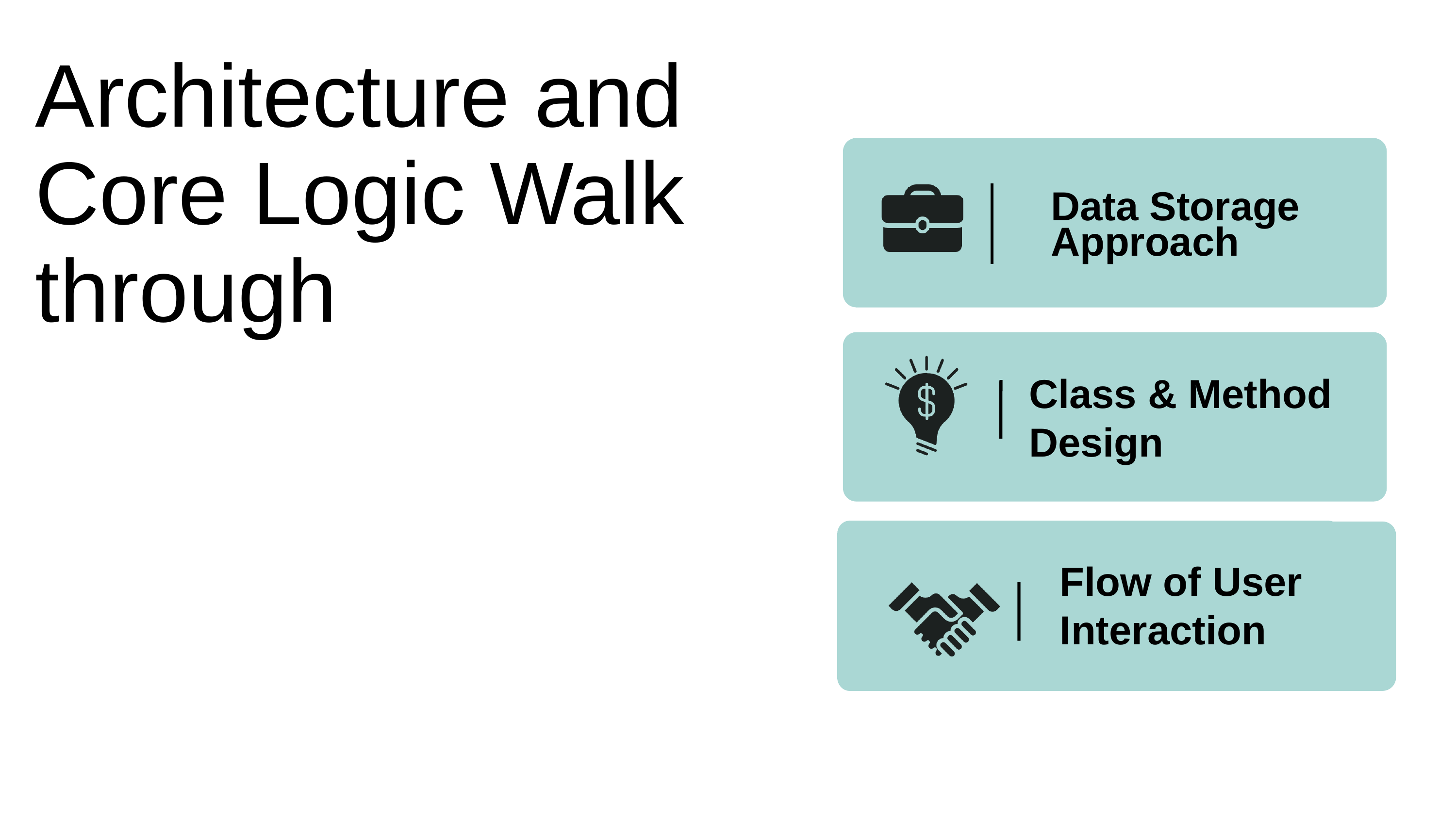

Architecture and Core Logic Walk through

Data Storage

Approach

Class & Method Design

Flow of User Interaction

Lorem ipsum dolor sit amet, consectetur adipiscing elit, sed do eiusmod tempor incididunt ut labore et dolore magna aliqua. Ut enim ad minim veniam